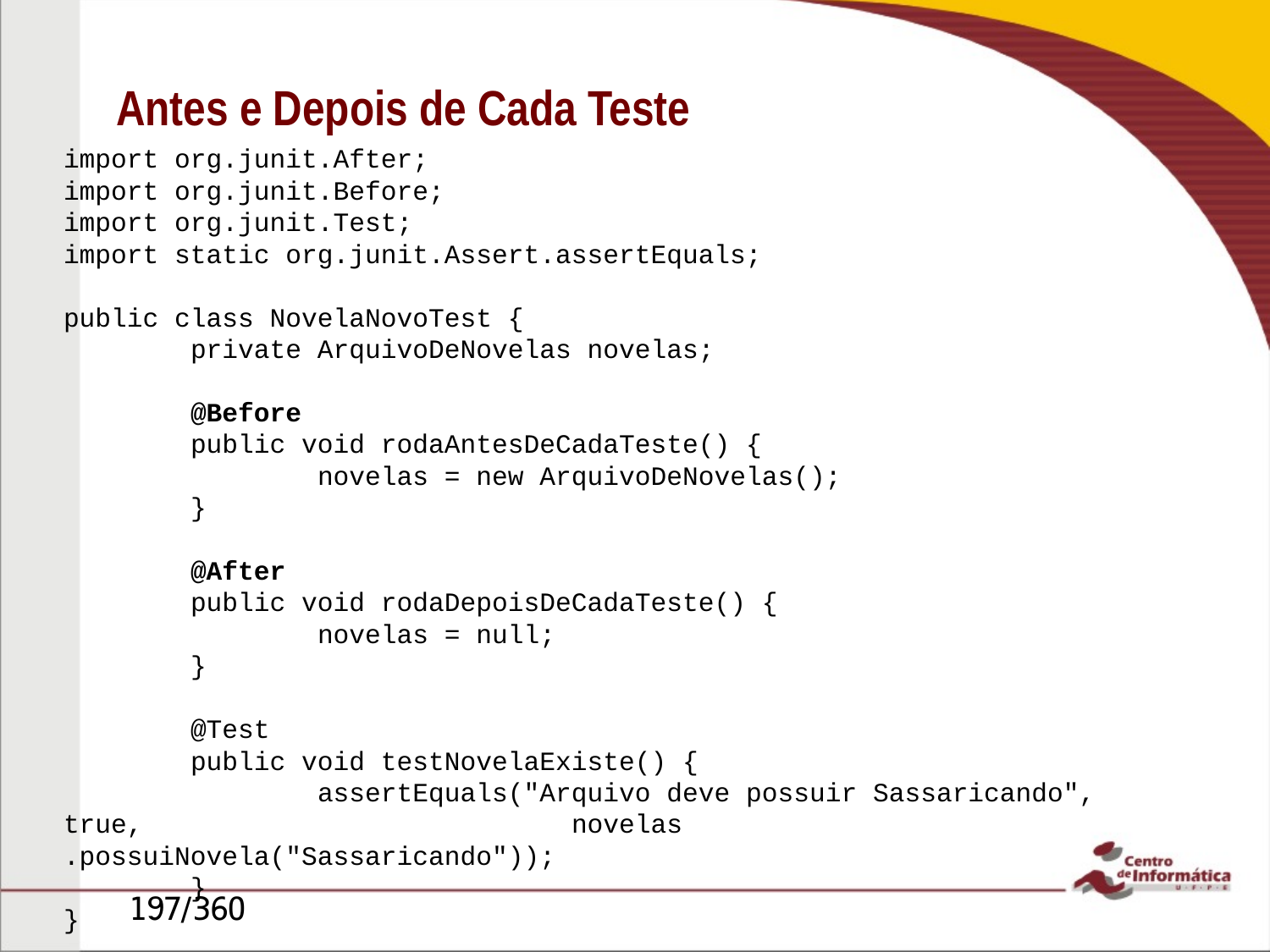

# Antes e Depois de Cada Teste
import org.junit.After;
import org.junit.Before;
import org.junit.Test;
import static org.junit.Assert.assertEquals;

public class NovelaNovoTest {
	private ArquivoDeNovelas novelas;

	@Before
	public void rodaAntesDeCadaTeste() {
		novelas = new ArquivoDeNovelas();
	}

	@After
	public void rodaDepoisDeCadaTeste() {
		novelas = null;
	}

	@Test
	public void testNovelaExiste() {
		assertEquals("Arquivo deve possuir Sassaricando", true, 				novelas	.possuiNovela("Sassaricando"));
	}
}
197/360